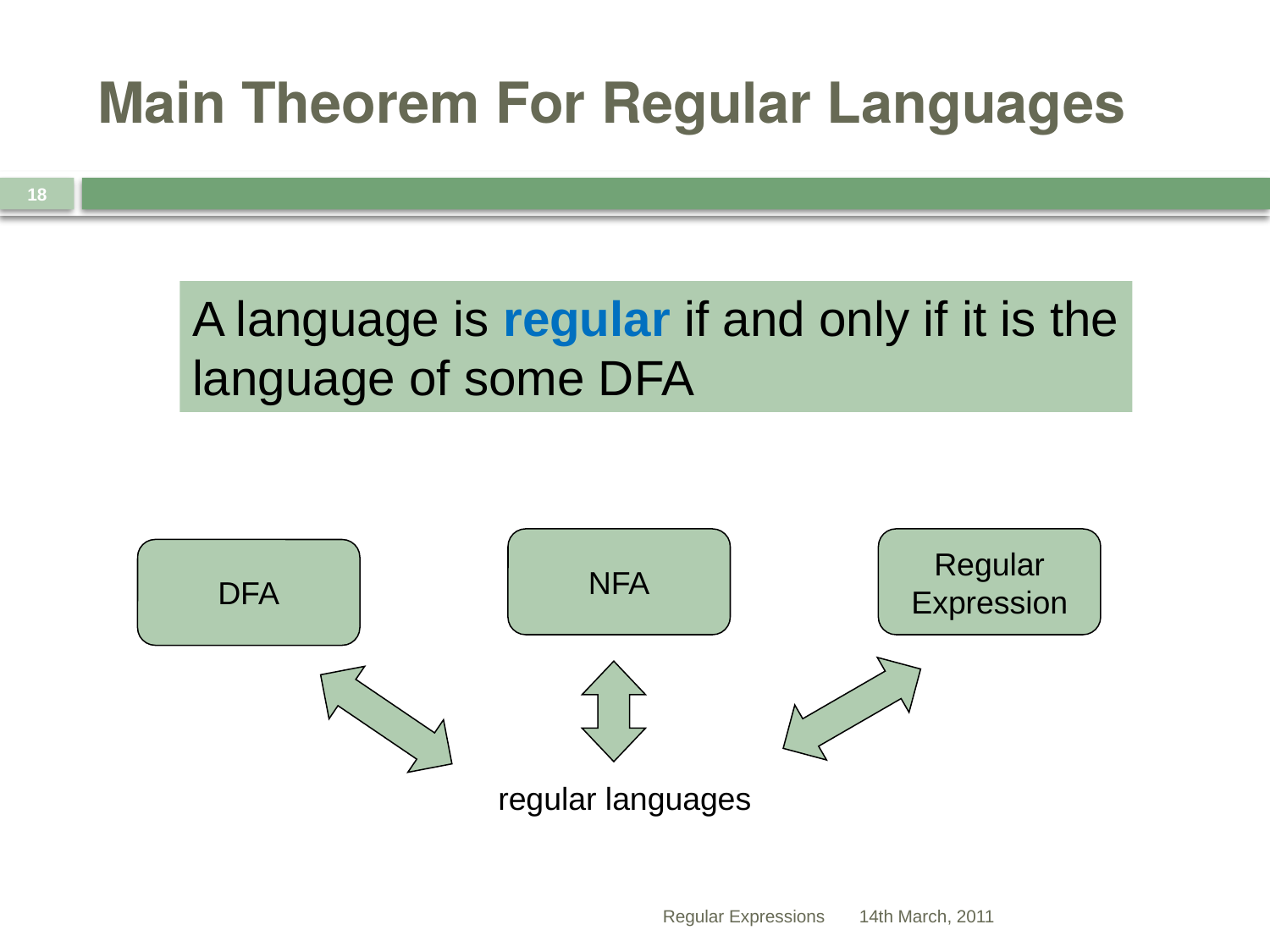

# Main Theorem For Regular Languages
18
A language is regular if and only if it is the language of some DFA
NFA
Regular
Expression
DFA

regular languages
Regular Expressions
14th March, 2011